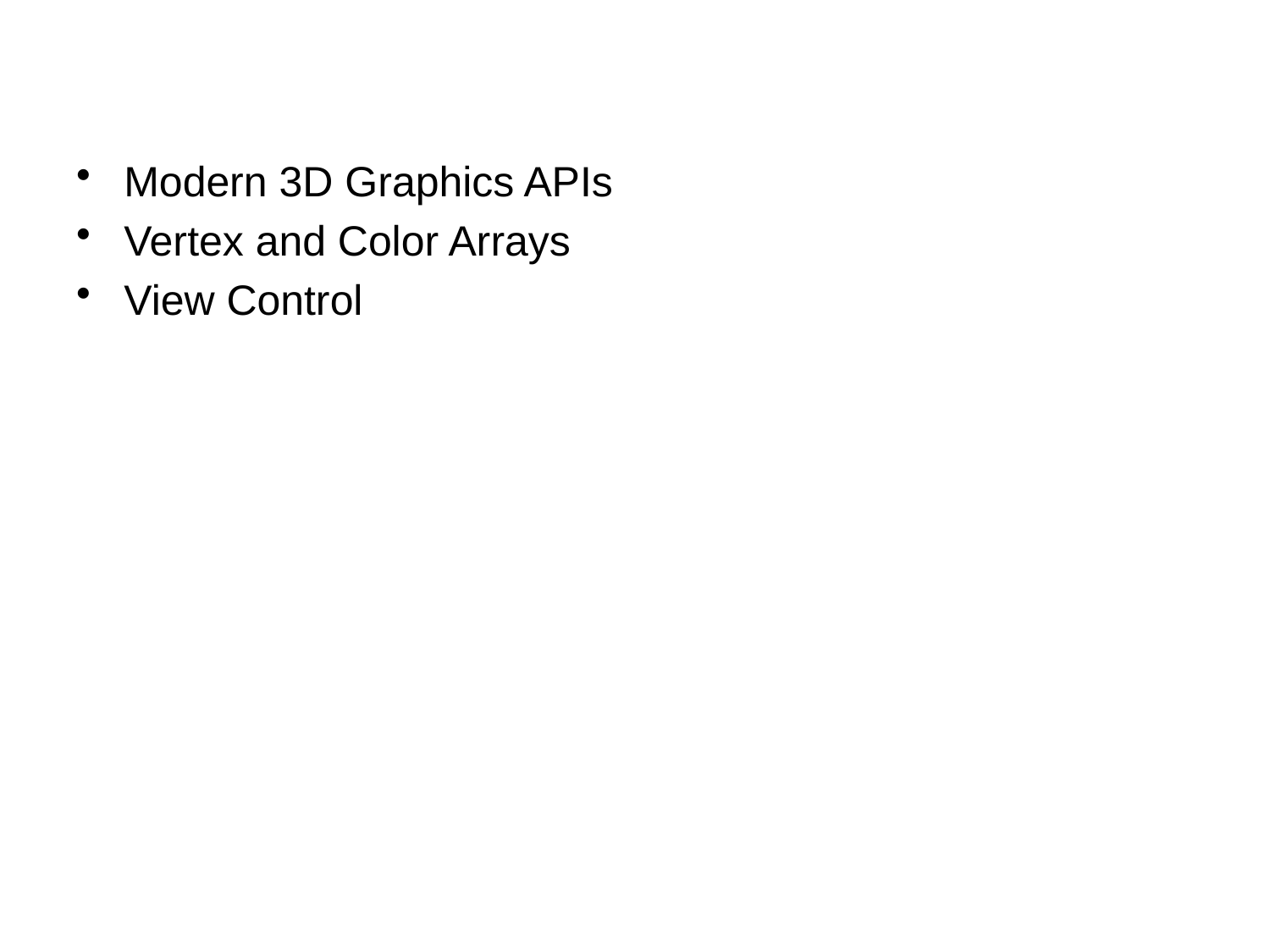

#
Modern 3D Graphics APIs
Vertex and Color Arrays
View Control